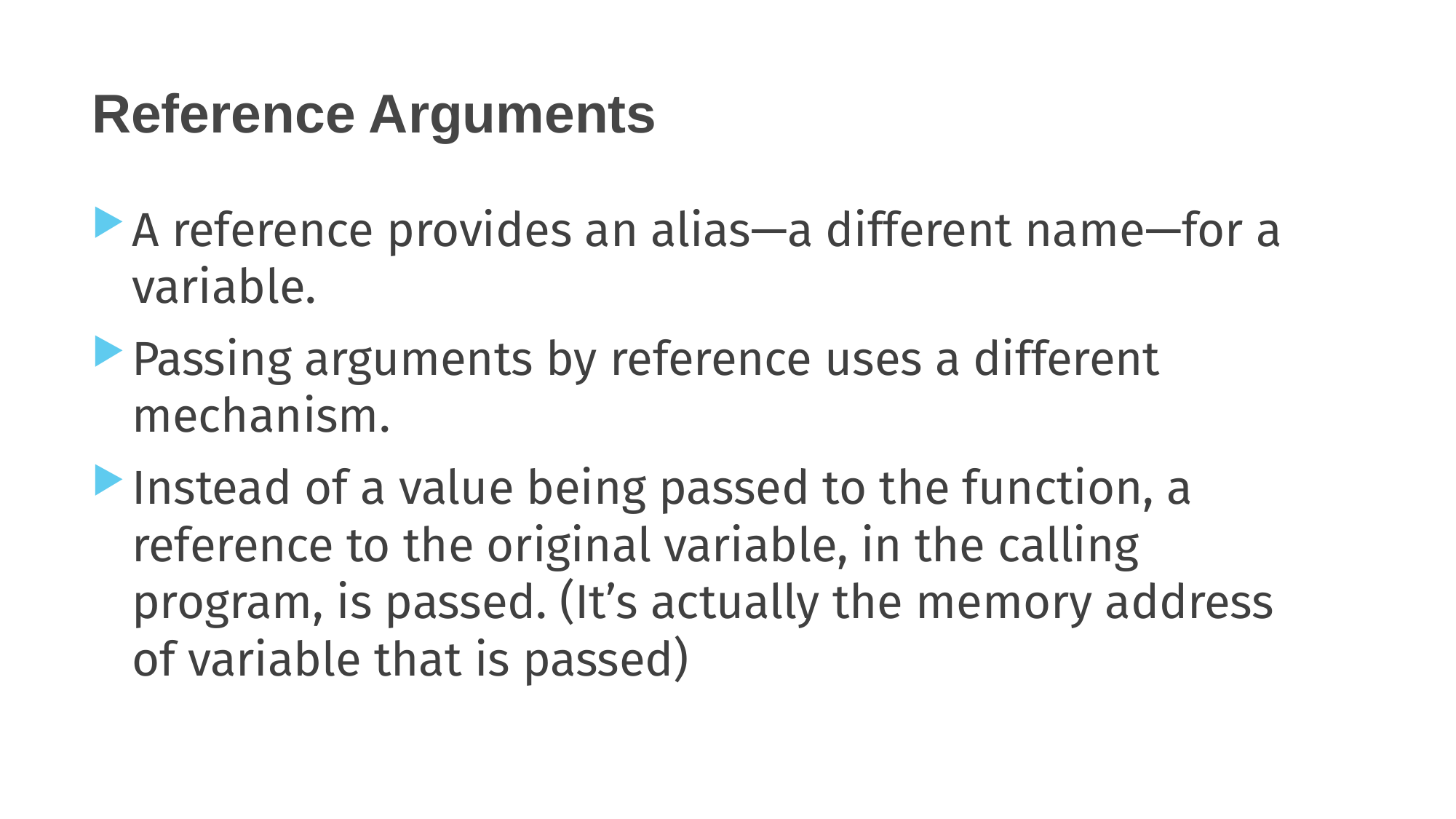

# Reference Arguments
A reference provides an alias—a different name—for a variable.
Passing arguments by reference uses a different mechanism.
Instead of a value being passed to the function, a reference to the original variable, in the calling program, is passed. (It’s actually the memory address of variable that is passed)